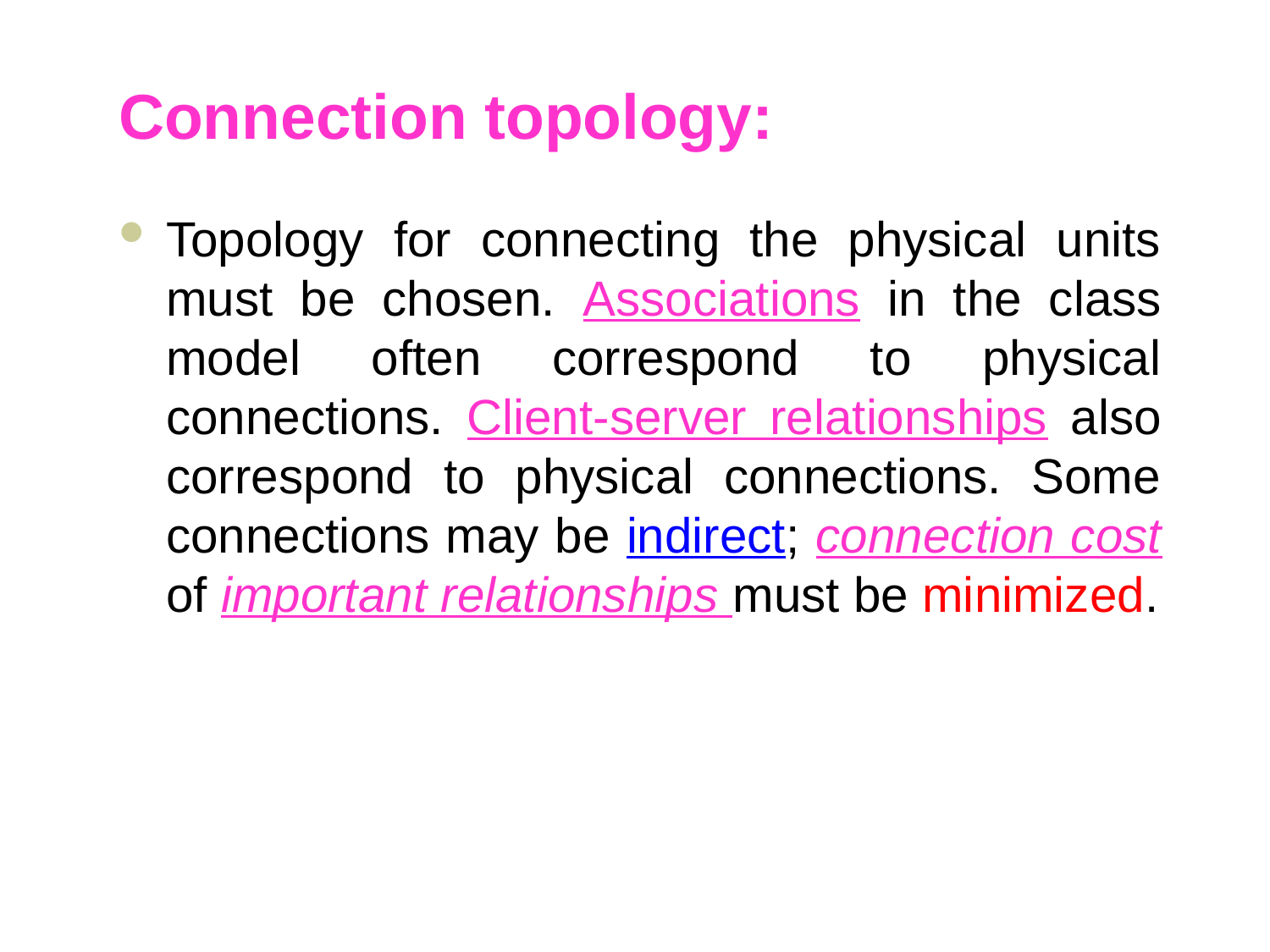

# Connection topology:
Topology for connecting the physical units must be chosen. Associations in the class model often correspond to physical connections. Client-server relationships also correspond to physical connections. Some connections may be indirect; connection cost of important relationships must be minimized.